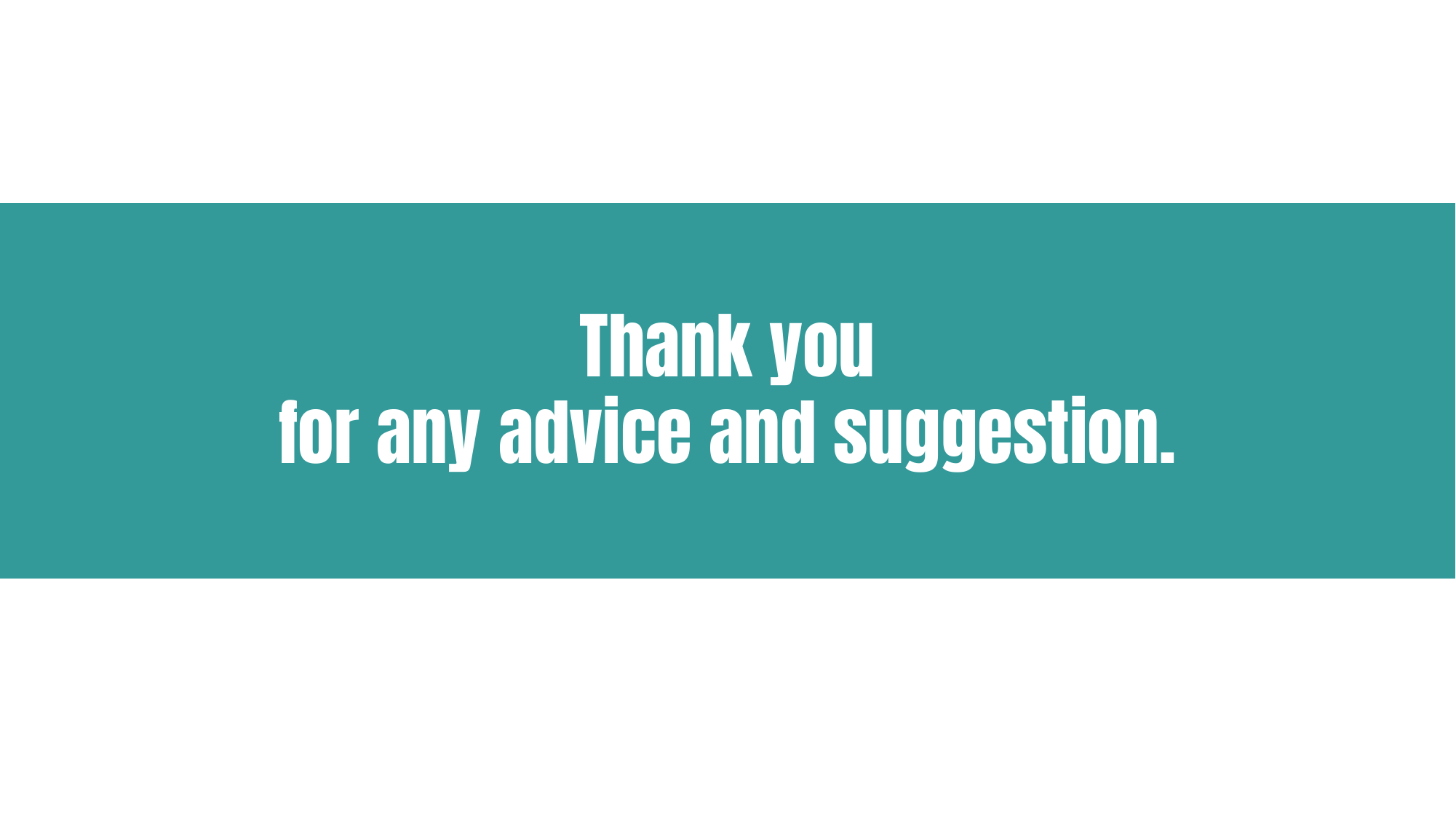

Thank you
for any advice and suggestion.